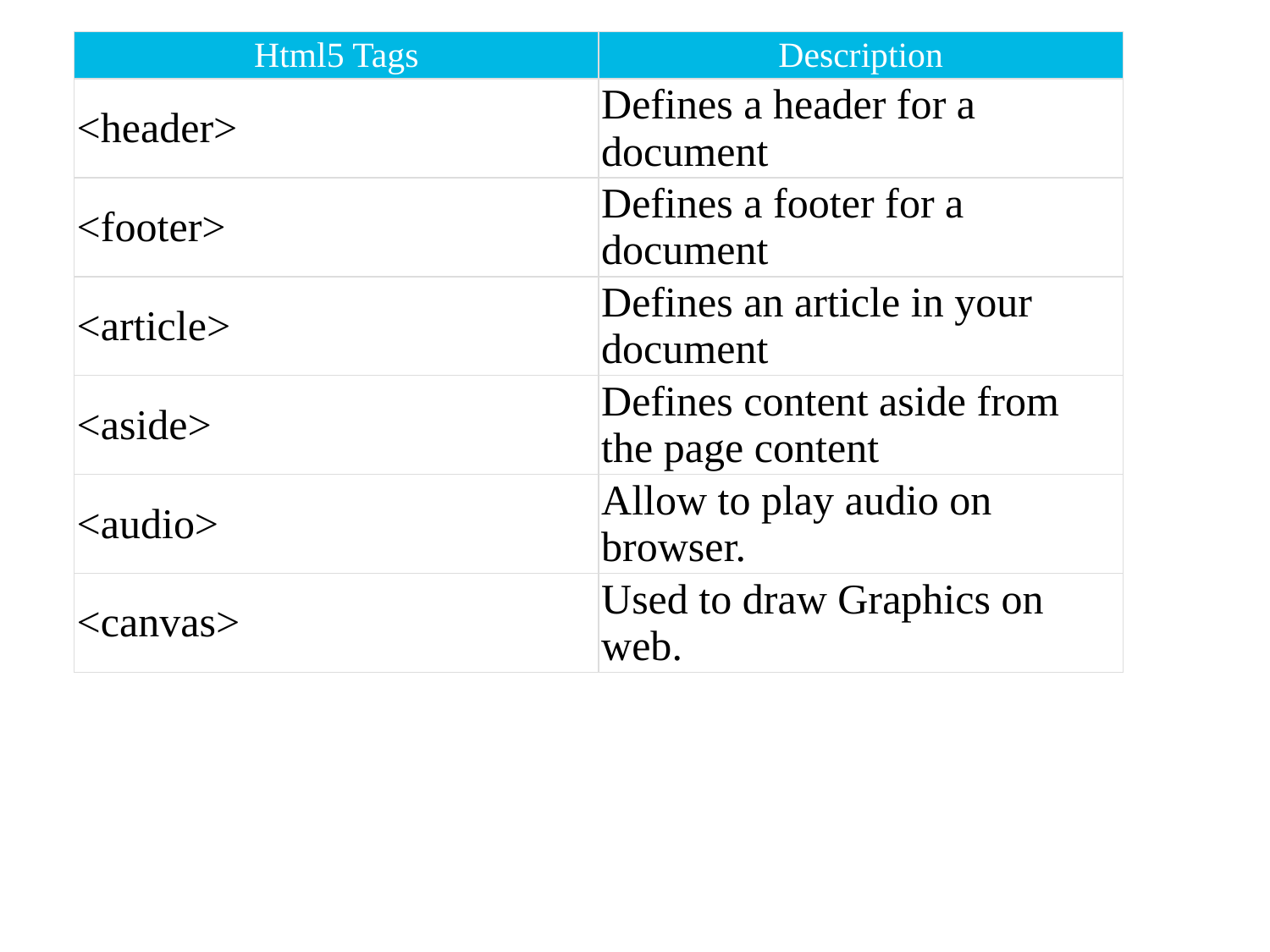

| Html5 Tags | Description |
| --- | --- |
| <header> | Defines a header for a document |
| <footer> | Defines a footer for a document |
| <article> | Defines an article in your document |
| <aside> | Defines content aside from the page content |
| <audio> | Allow to play audio on browser. |
| <canvas> | Used to draw Graphics on web. |